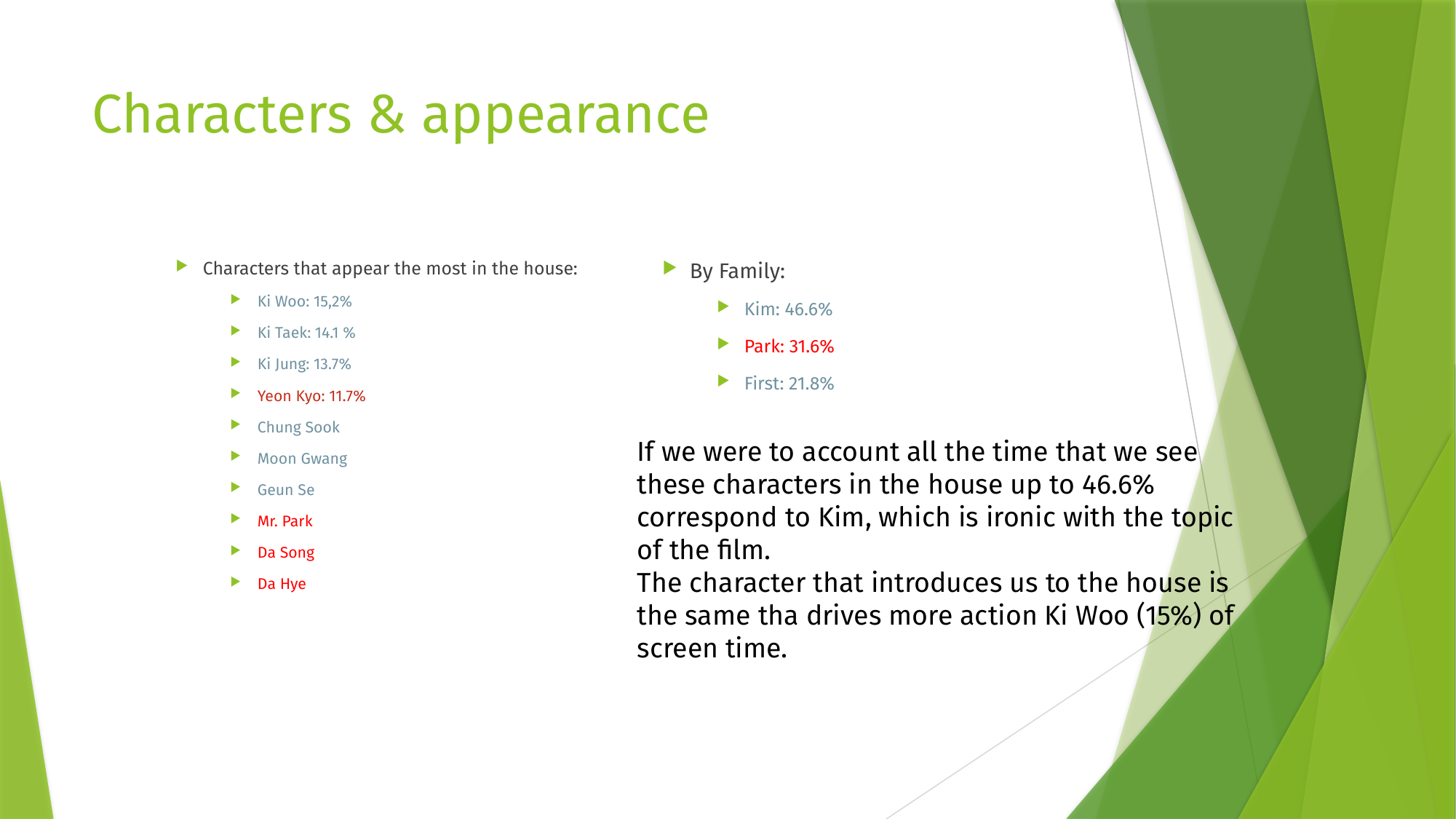

# Characters & appearance
Characters that appear the most in the house:
Ki Woo: 15,2%
Ki Taek: 14.1 %
Ki Jung: 13.7%
Yeon Kyo: 11.7%
Chung Sook
Moon Gwang
Geun Se
Mr. Park
Da Song
Da Hye
By Family:
Kim: 46.6%
Park: 31.6%
First: 21.8%

If we were to account all the time that we see these characters in the house up to 46.6% correspond to Kim, which is ironic with the topic of the film.
The character that introduces us to the house is the same tha drives more action Ki Woo (15%) of screen time.